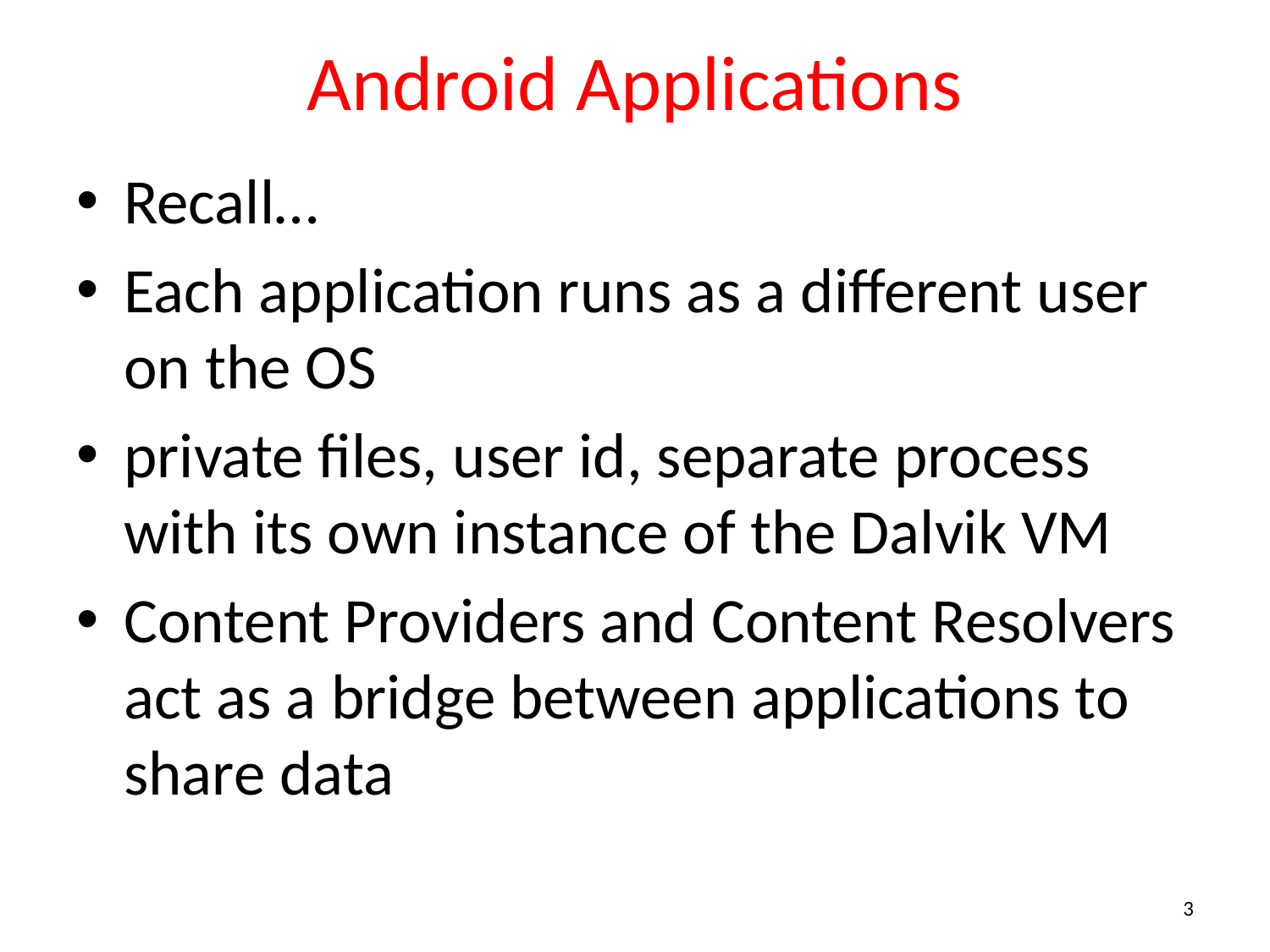

# Android Applications
Recall…
Each application runs as a different user on the OS
private files, user id, separate process with its own instance of the Dalvik VM
Content Providers and Content Resolvers act as a bridge between applications to share data
3